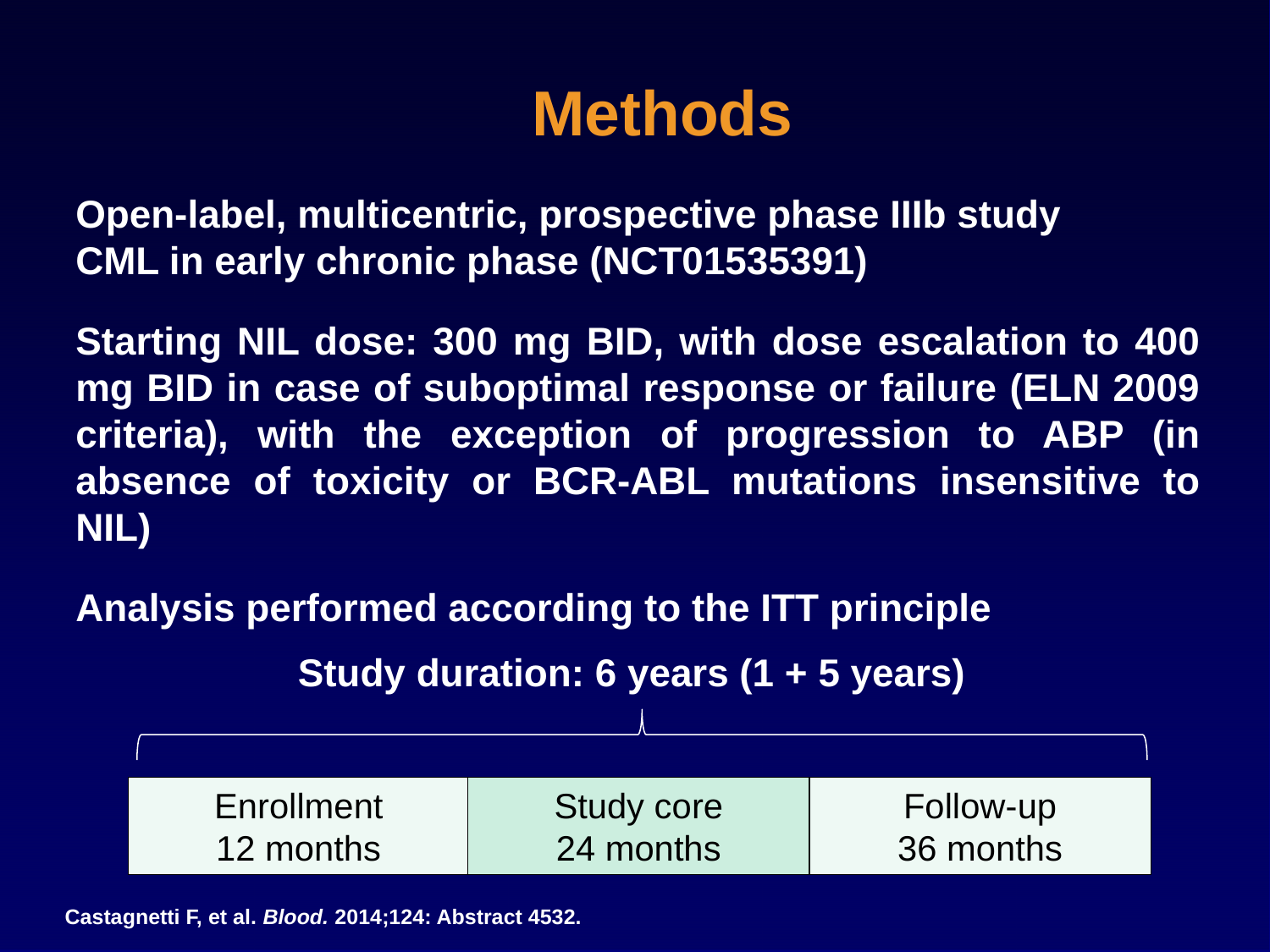

Methods
Open-label, multicentric, prospective phase IIIb study
CML in early chronic phase (NCT01535391)

Starting NIL dose: 300 mg BID, with dose escalation to 400 mg BID in case of suboptimal response or failure (ELN 2009 criteria), with the exception of progression to ABP (in absence of toxicity or BCR-ABL mutations insensitive to NIL)

Analysis performed according to the ITT principle

Study duration: 6 years (1 + 5 years)
Enrollment
12 months
Study core
24 months
Follow-up
36 months
Castagnetti F, et al. Blood. 2014;124: Abstract 4532.